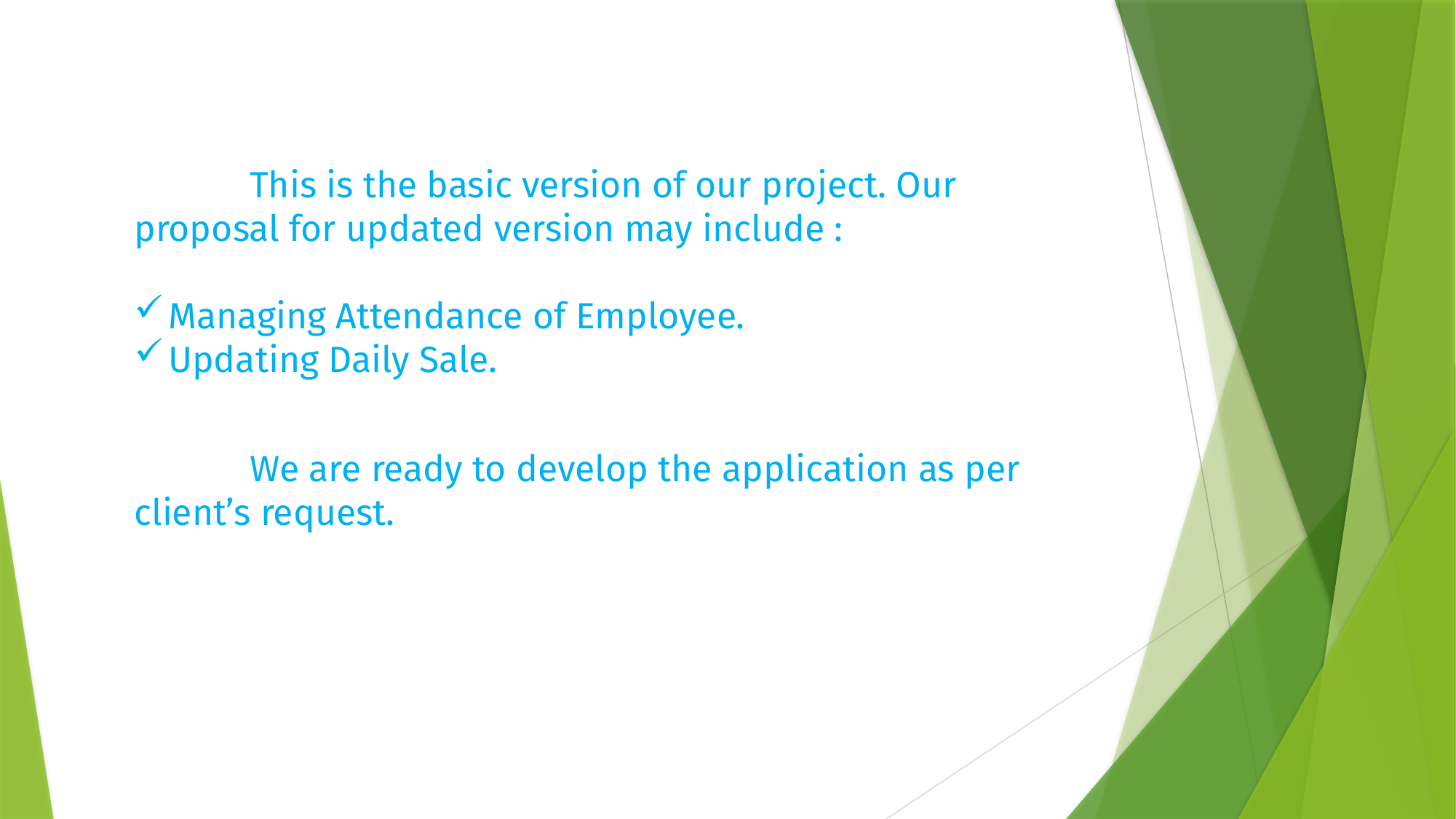

This is the basic version of our project. Our proposal for updated version may include :

Managing Attendance of Employee.
Updating Daily Sale.

            We are ready to develop the application as per client’s request.